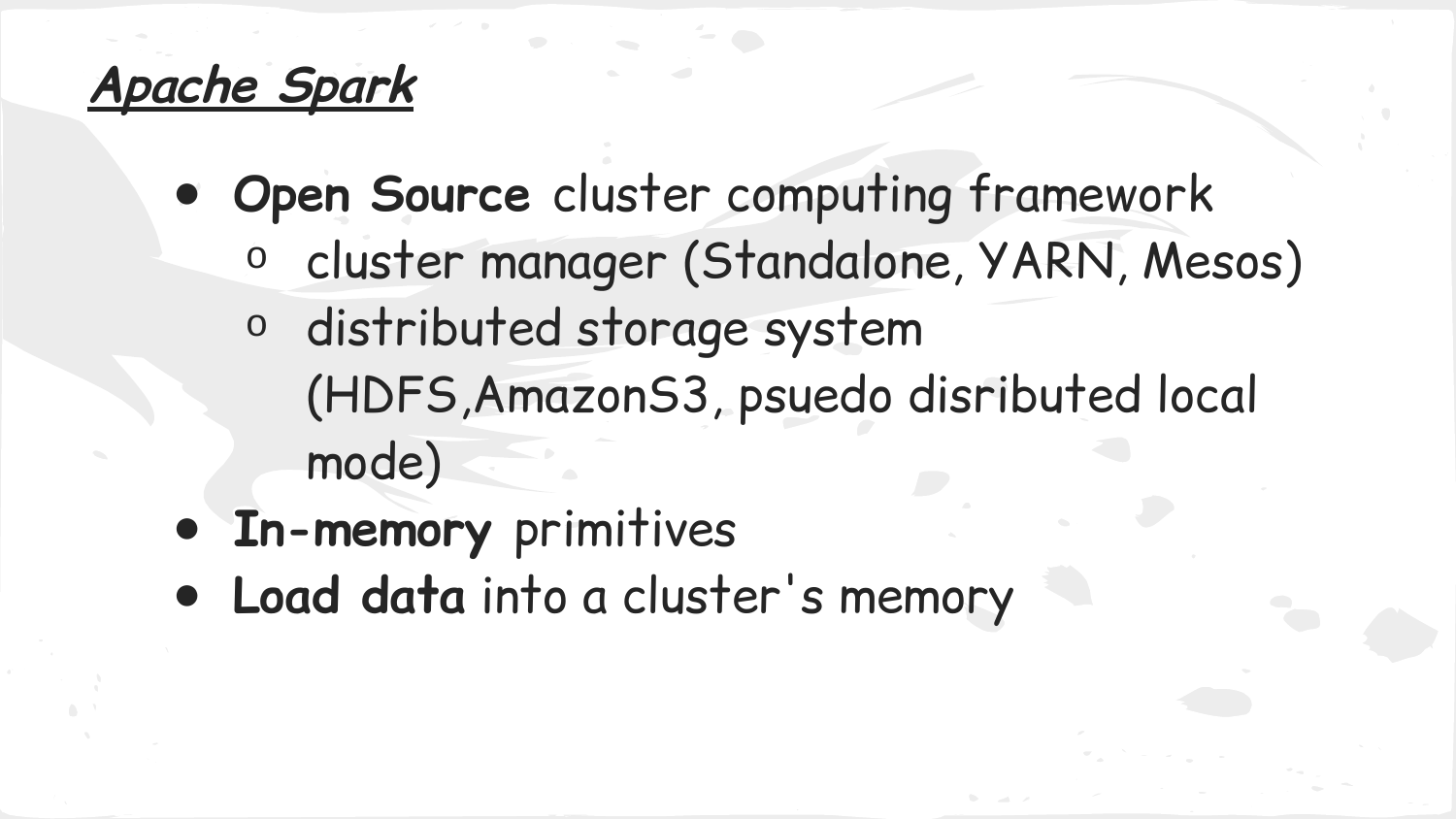

# Apache Spark
Open Source cluster computing framework
cluster manager (Standalone, YARN, Mesos)
distributed storage system
(HDFS,AmazonS3, psuedo disributed local mode)
In-memory primitives
Load data into a cluster's memory